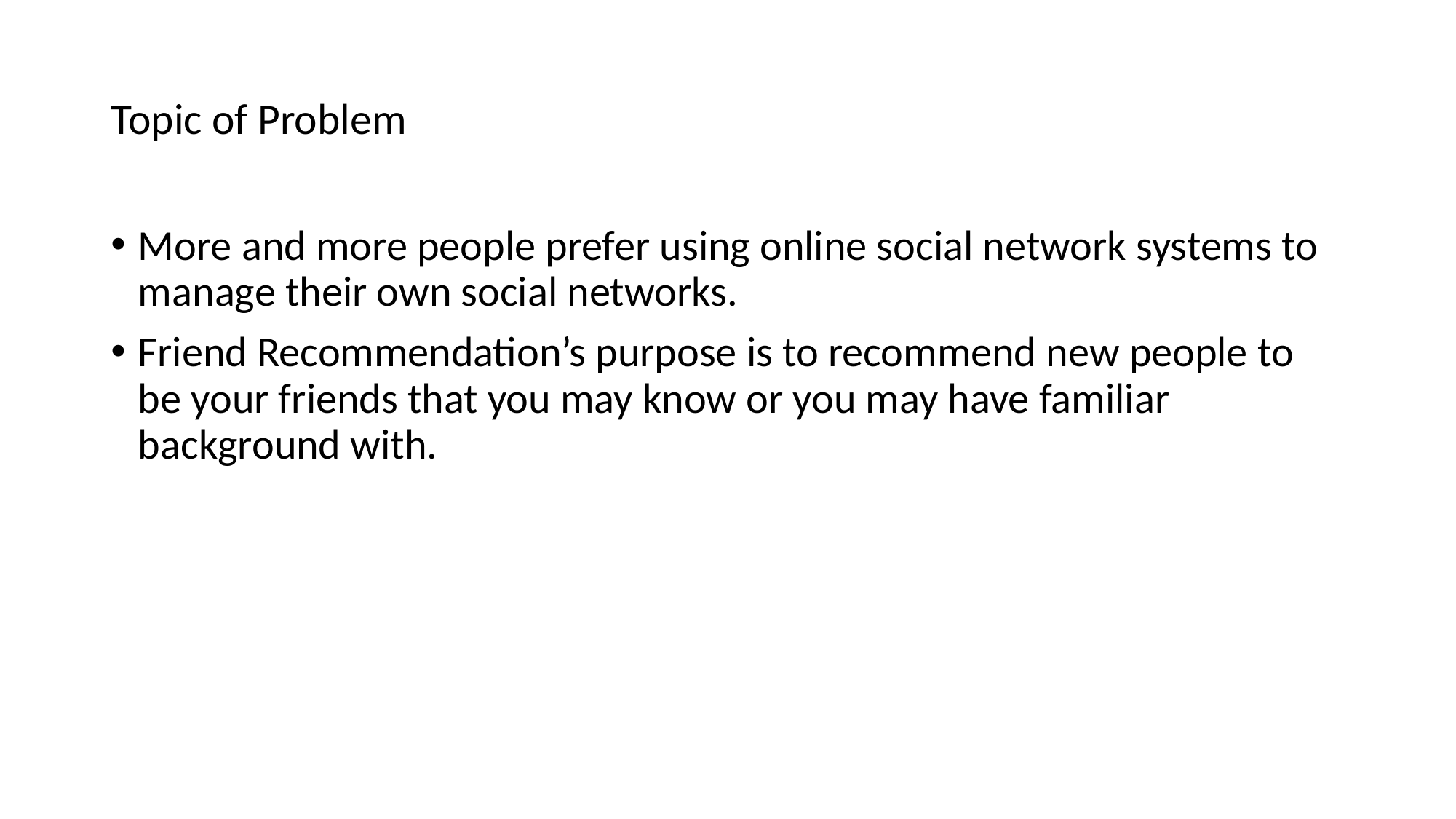

# Topic of Problem
More and more people prefer using online social network systems to manage their own social networks.
Friend Recommendation’s purpose is to recommend new people to be your friends that you may know or you may have familiar background with.